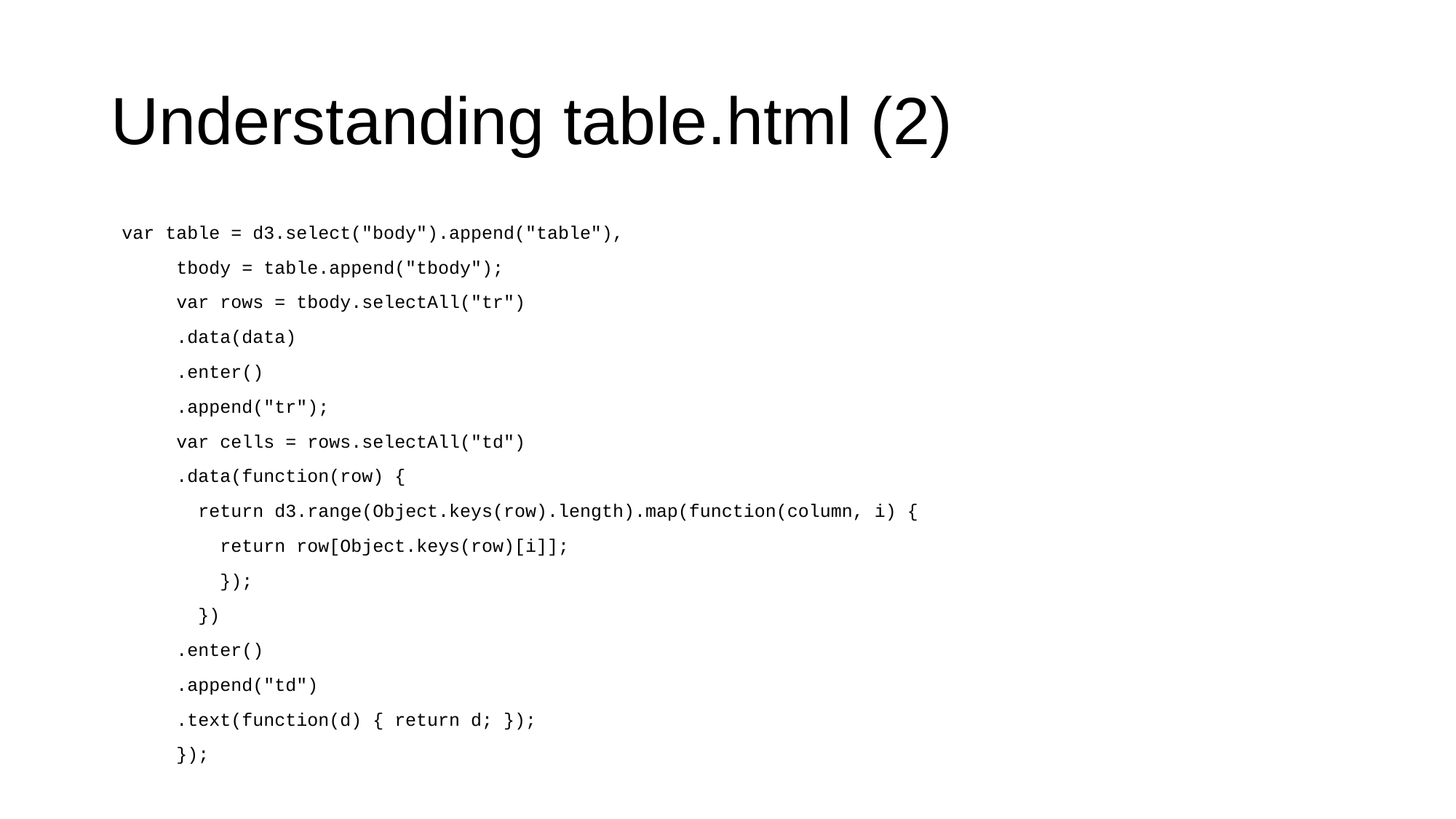

# Understanding table.html (2)
 var table = d3.select("body").append("table"),
      tbody = table.append("tbody");
      var rows = tbody.selectAll("tr")
      .data(data)
      .enter()
      .append("tr");
      var cells = rows.selectAll("td")
      .data(function(row) {
        return d3.range(Object.keys(row).length).map(function(column, i) {
          return row[Object.keys(row)[i]];
          });
        })
      .enter()
      .append("td")
      .text(function(d) { return d; });
      });